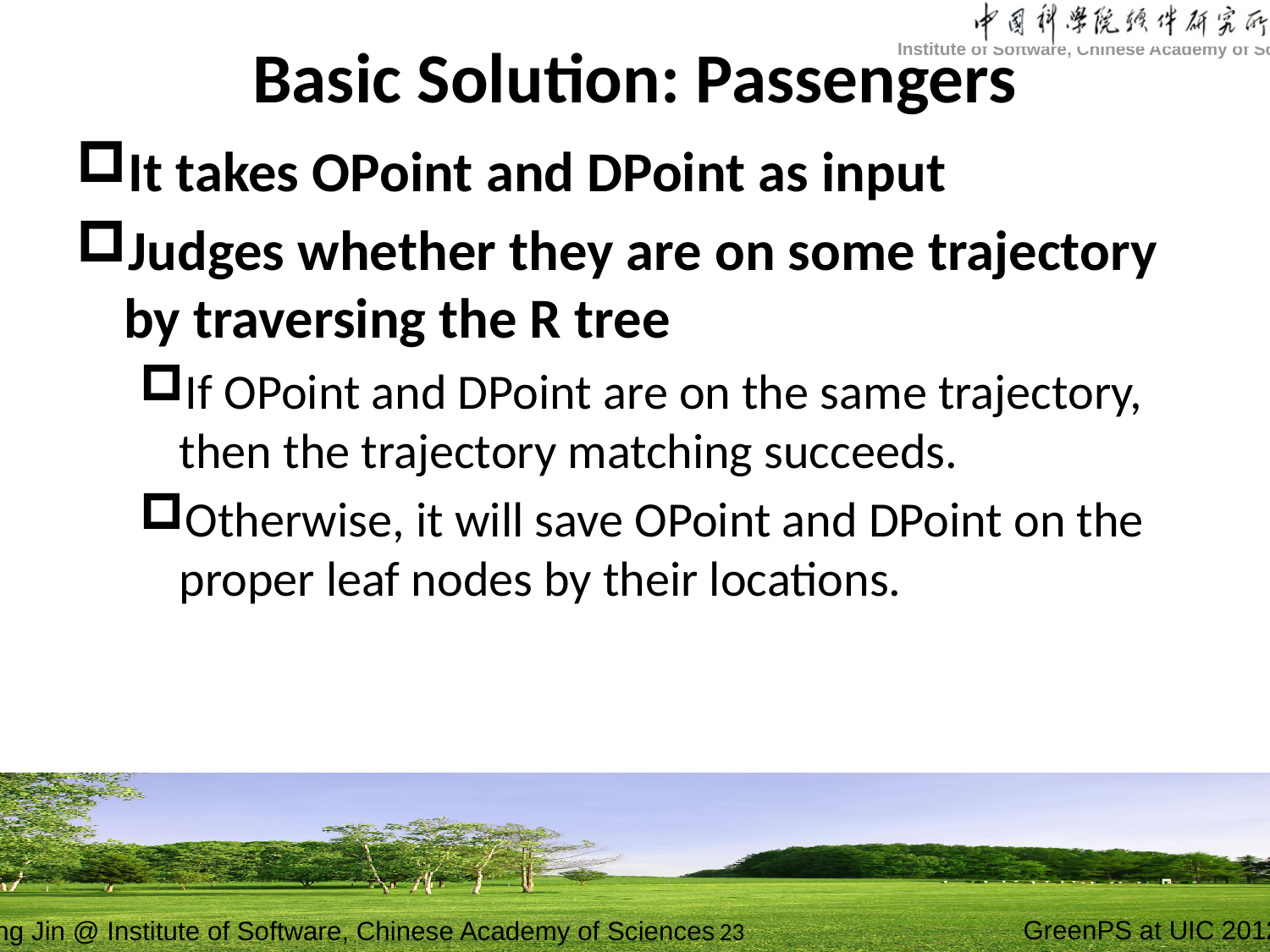

# Basic Solution: Passengers
It takes OPoint and DPoint as input
Judges whether they are on some trajectory by traversing the R tree
If OPoint and DPoint are on the same trajectory, then the trajectory matching succeeds.
Otherwise, it will save OPoint and DPoint on the proper leaf nodes by their locations.